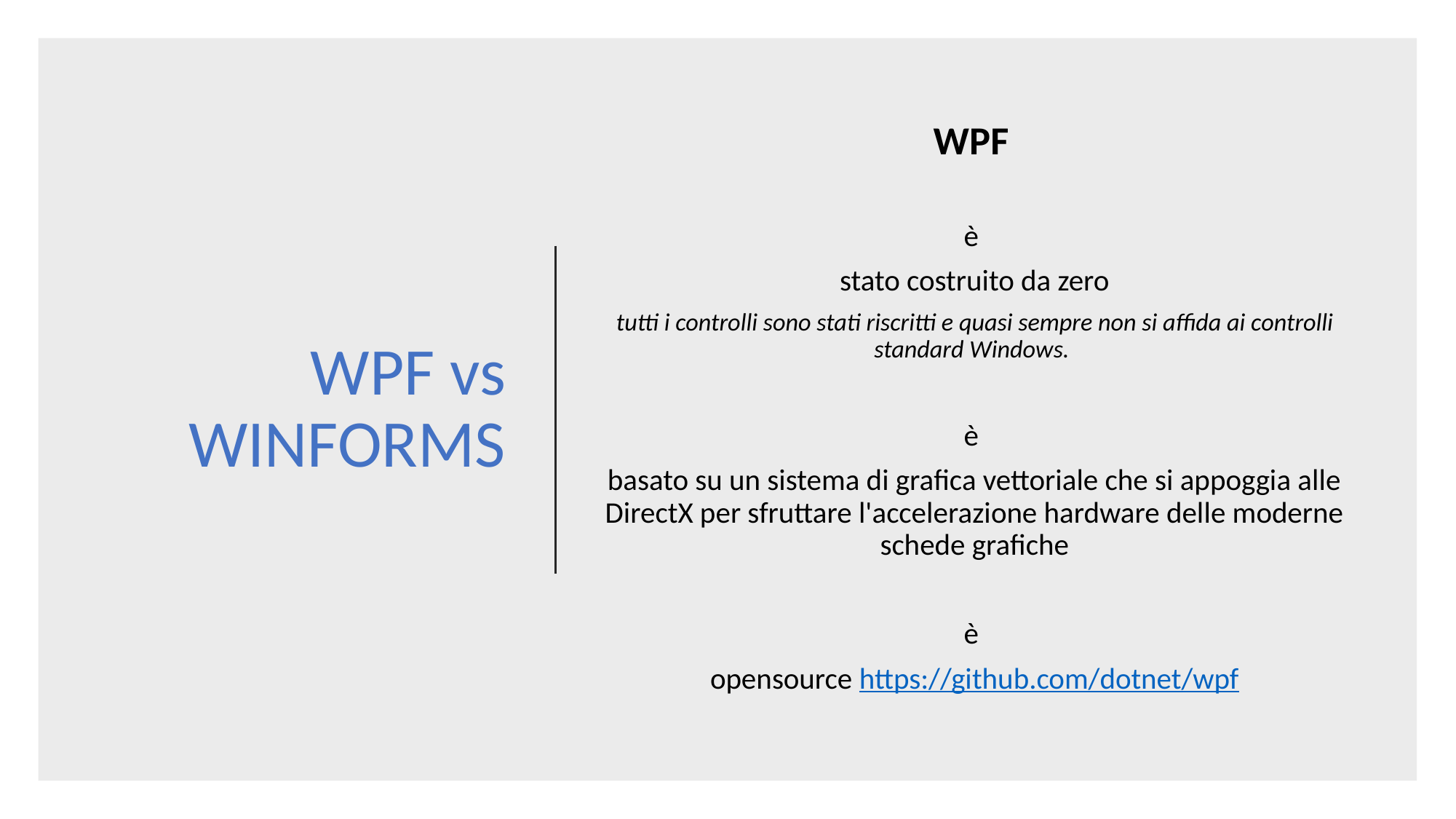

# WPF vs WINFORMS
WPF

è
stato costruito da zero
tutti i controlli sono stati riscritti e quasi sempre non si affida ai controlli standard Windows.

è
basato su un sistema di grafica vettoriale che si appoggia alle DirectX per sfruttare l'accelerazione hardware delle moderne schede grafiche

è
opensource https://github.com/dotnet/wpf